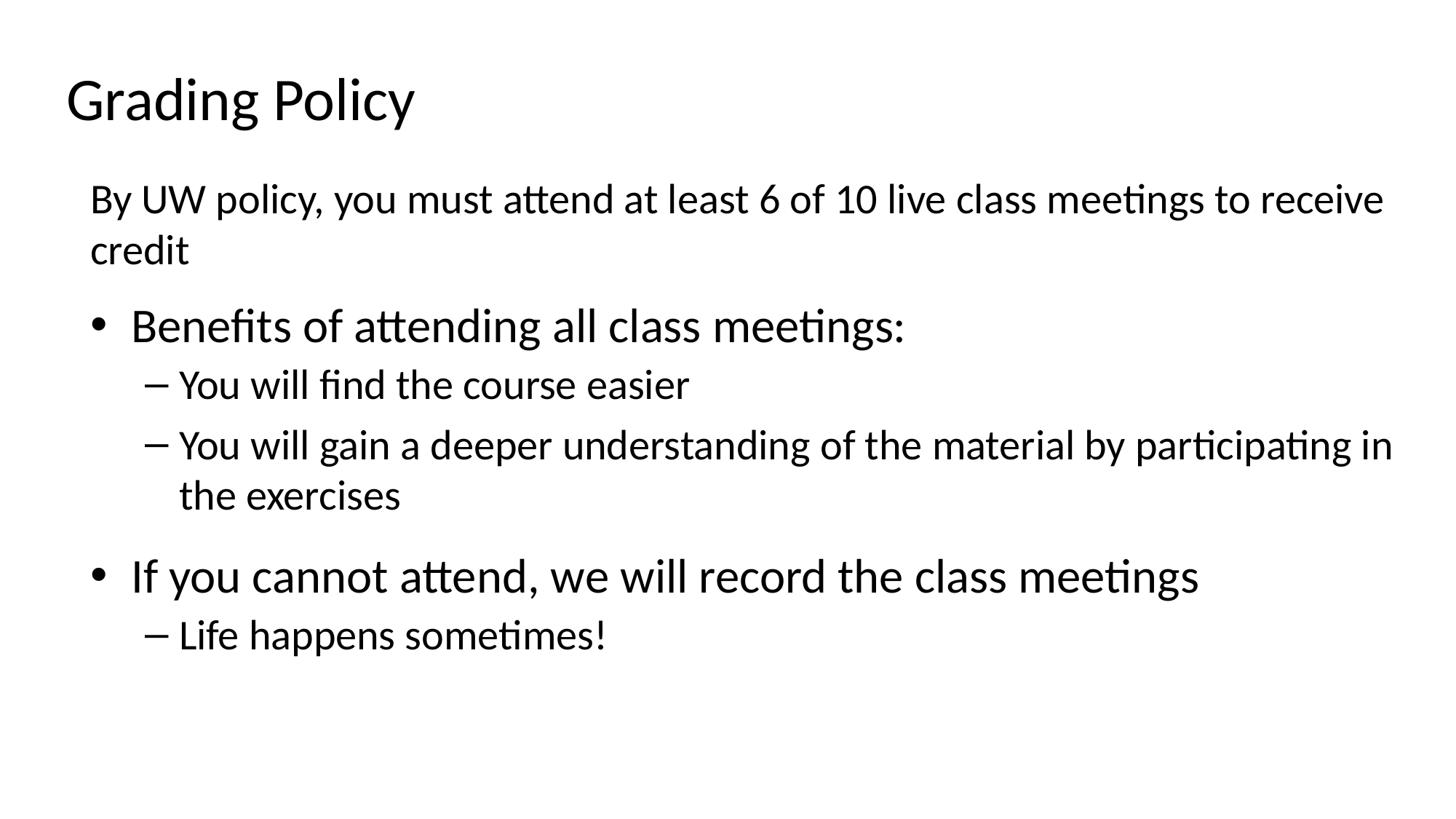

# Grading Policy
By UW policy, you must attend at least 6 of 10 live class meetings to receive credit
Benefits of attending all class meetings:
You will find the course easier
You will gain a deeper understanding of the material by participating in the exercises
If you cannot attend, we will record the class meetings
Life happens sometimes!